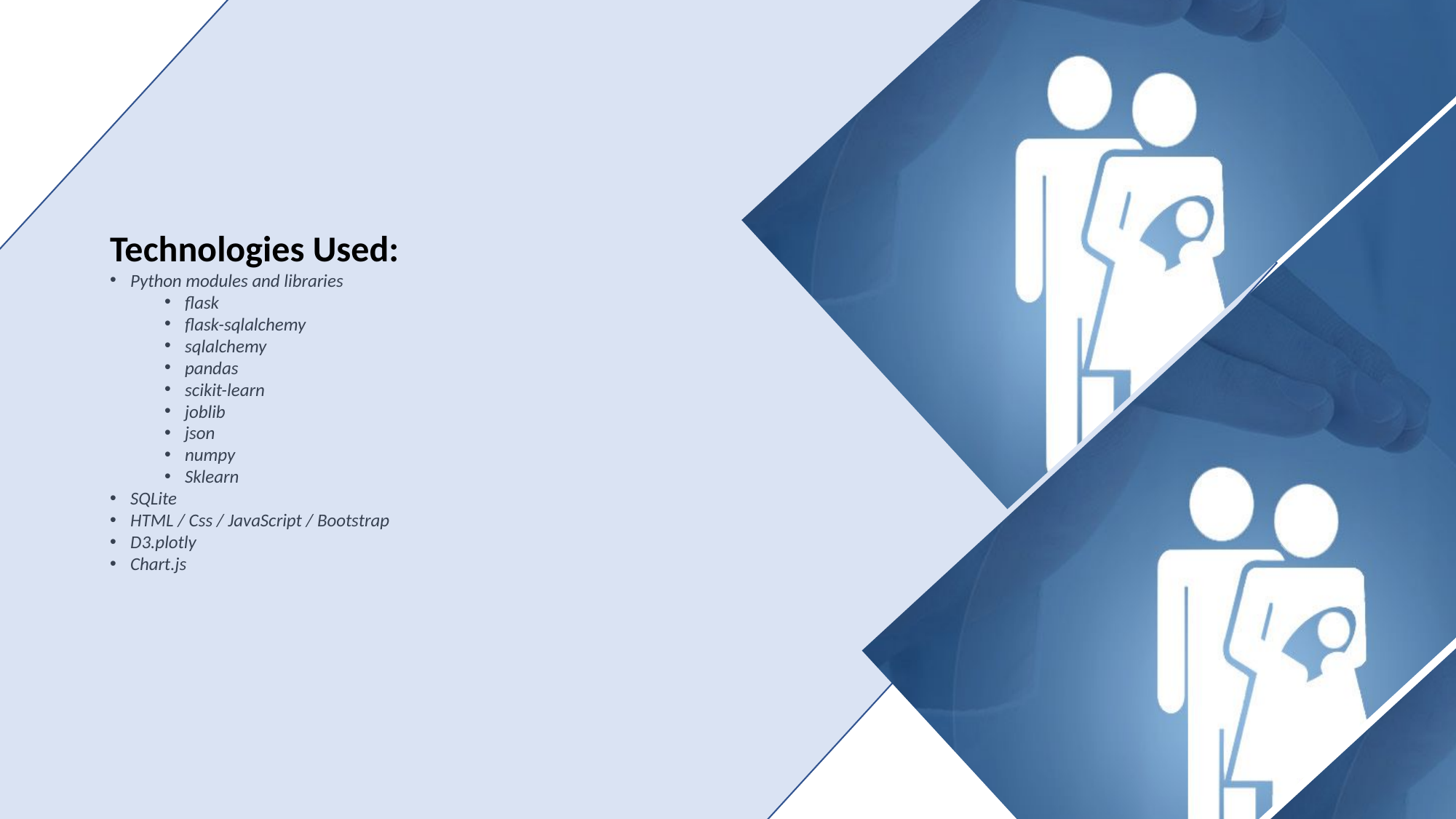

Technologies Used:
Python modules and libraries
flask
flask-sqlalchemy
sqlalchemy
pandas
scikit-learn
joblib
json
numpy
Sklearn
SQLite
HTML / Css / JavaScript / Bootstrap
D3.plotly
Chart.js